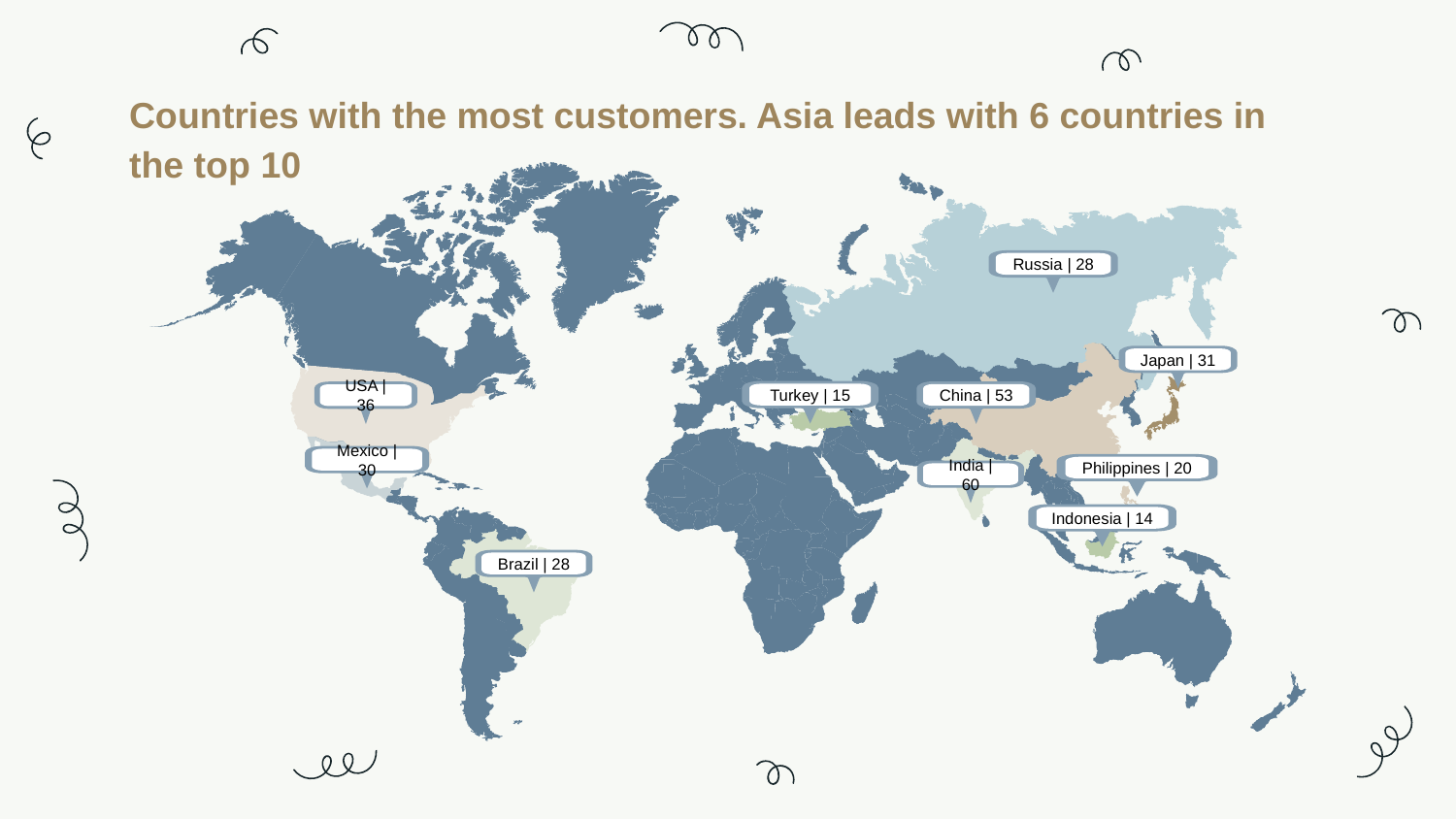

# Countries with the most customers. Asia leads with 6 countries in the top 10

Russia | 28

Japan | 31

Turkey | 15

China | 53

USA | 36

Mexico | 30

Philippines | 20

India | 60

Indonesia | 14

Brazil | 28